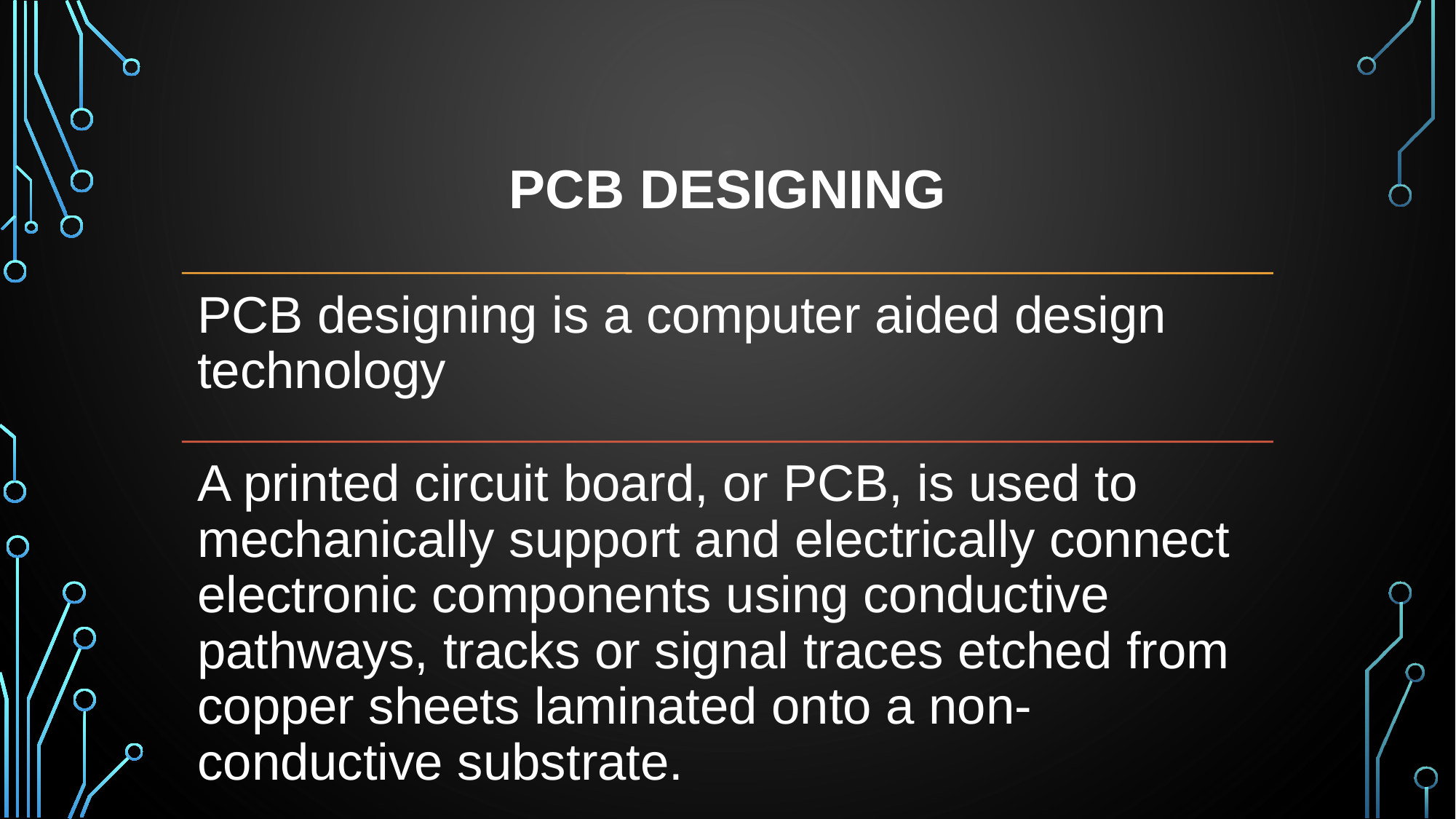

# PCB DESIGNING
PCB designing is a computer aided design technology
A printed circuit board, or PCB, is used to mechanically support and electrically connect electronic components using conductive pathways, tracks or signal traces etched from copper sheets laminated onto a non-conductive substrate.